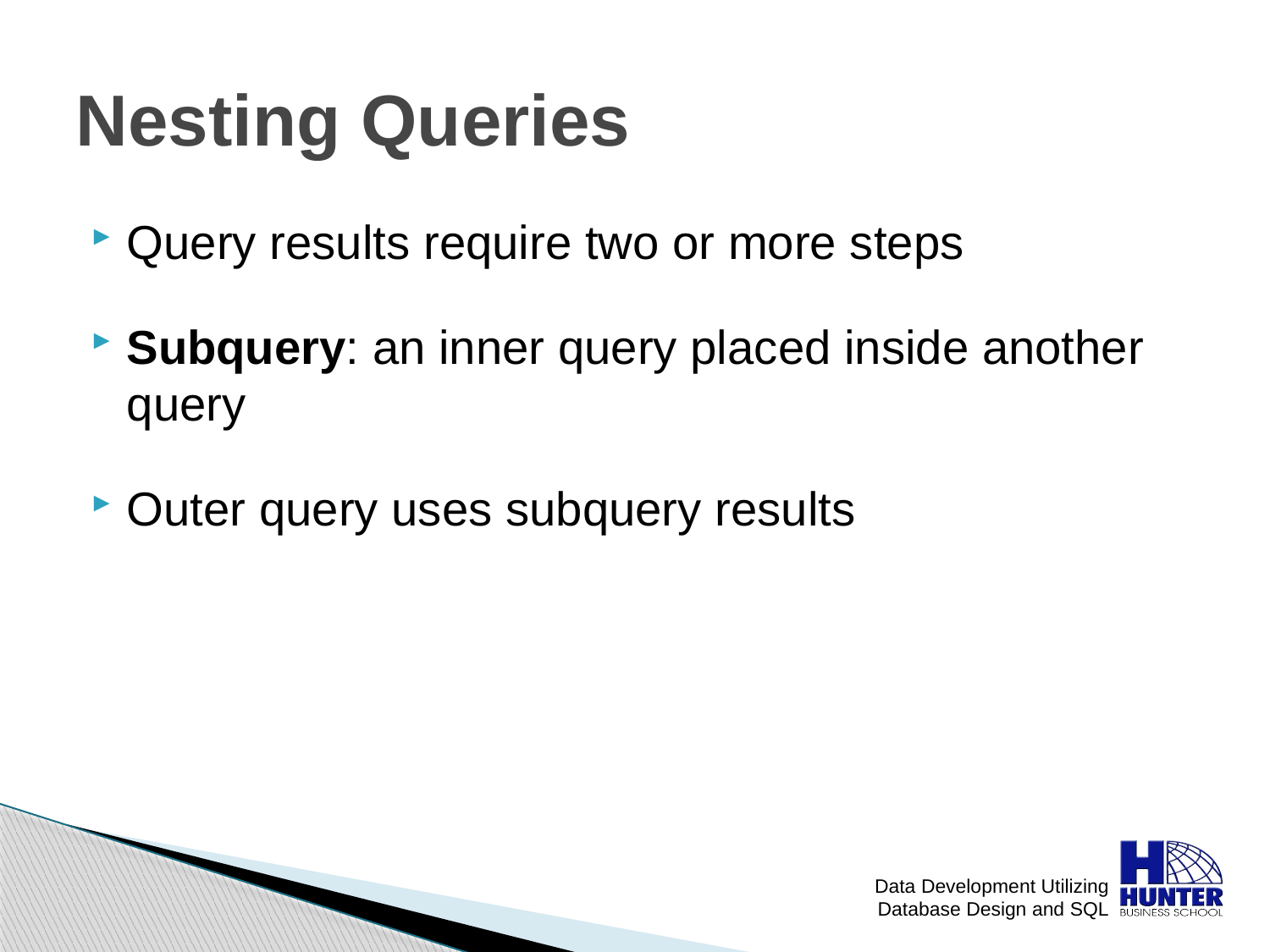

# Nesting Queries
Query results require two or more steps
Subquery: an inner query placed inside another query
Outer query uses subquery results